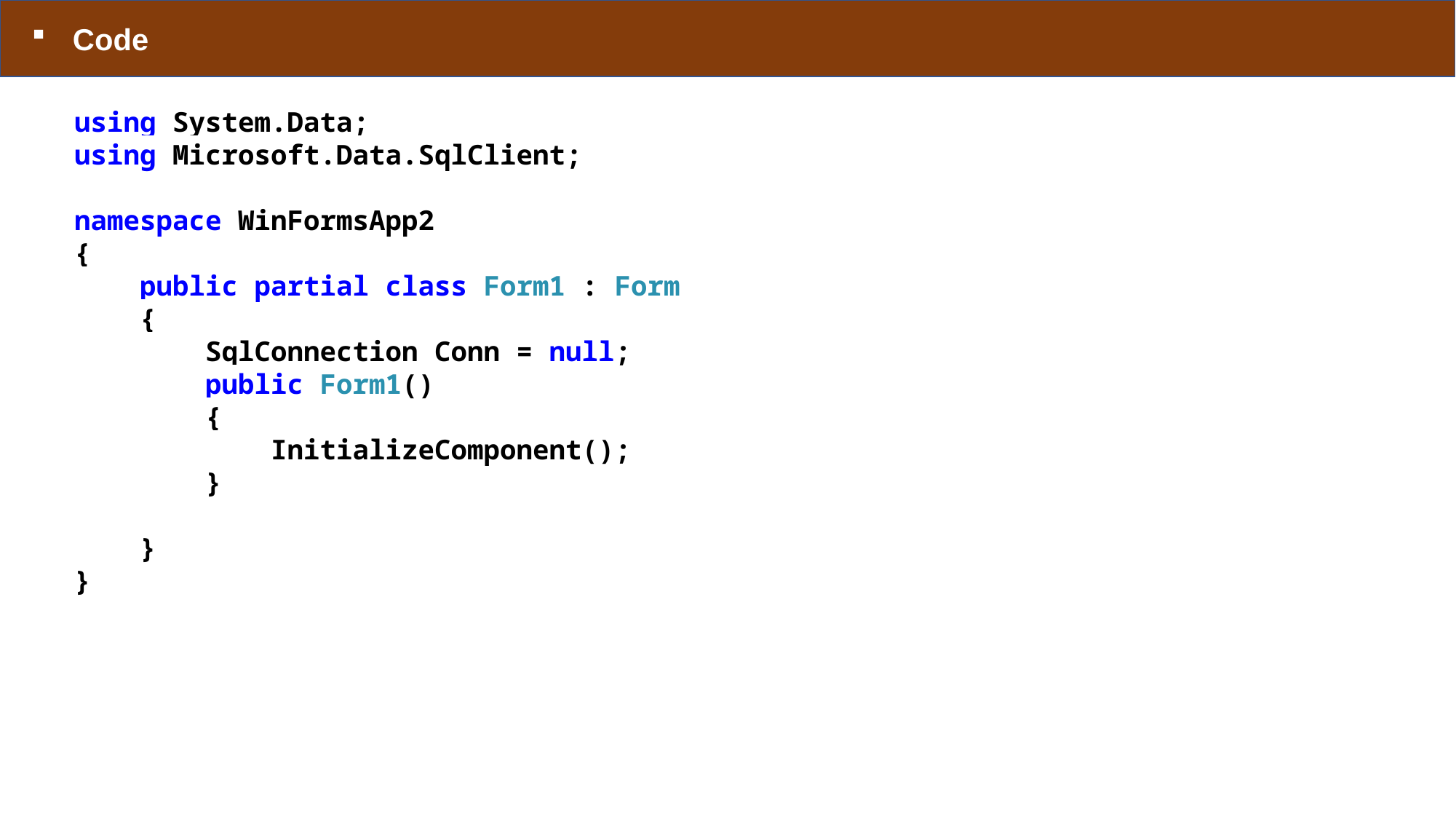

Code
using System.Data;
using Microsoft.Data.SqlClient;

namespace WinFormsApp2
{
    public partial class Form1 : Form
    {
        SqlConnection Conn = null;
        public Form1()
        {
            InitializeComponent();
        }

    }
}